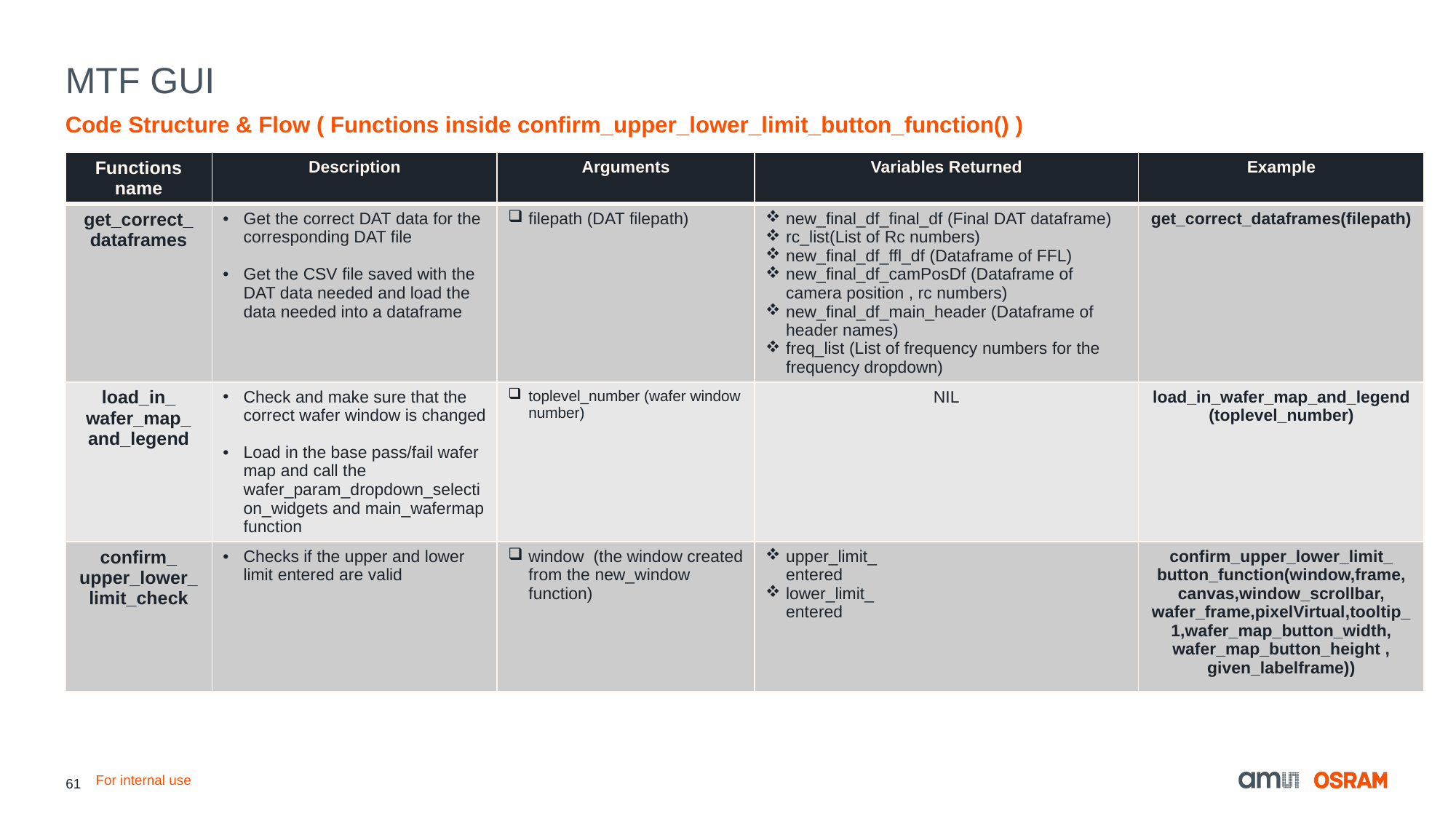

# MTF GUI
Code Structure & Flow ( Functions inside confirm_upper_lower_limit_button_function() )
| Functions name | Description | Arguments | Variables Returned | Example |
| --- | --- | --- | --- | --- |
| get\_correct\_ dataframes | Get the correct DAT data for the corresponding DAT file Get the CSV file saved with the DAT data needed and load the data needed into a dataframe | filepath (DAT filepath) | new\_final\_df\_final\_df (Final DAT dataframe) rc\_list(List of Rc numbers) new\_final\_df\_ffl\_df (Dataframe of FFL) new\_final\_df\_camPosDf (Dataframe of camera position , rc numbers) new\_final\_df\_main\_header (Dataframe of header names) freq\_list (List of frequency numbers for the frequency dropdown) | get\_correct\_dataframes(filepath) |
| load\_in\_ wafer\_map\_ and\_legend | Check and make sure that the correct wafer window is changed Load in the base pass/fail wafer map and call the wafer\_param\_dropdown\_selection\_widgets and main\_wafermap function | toplevel\_number (wafer window number) | NIL | load\_in\_wafer\_map\_and\_legend (toplevel\_number) |
| confirm\_ upper\_lower\_ limit\_check | Checks if the upper and lower limit entered are valid | window (the window created from the new\_window function) | upper\_limit\_ entered lower\_limit\_ entered | confirm\_upper\_lower\_limit\_ button\_function(window,frame, canvas,window\_scrollbar, wafer\_frame,pixelVirtual,tooltip\_1,wafer\_map\_button\_width, wafer\_map\_button\_height , given\_labelframe)) |
For internal use